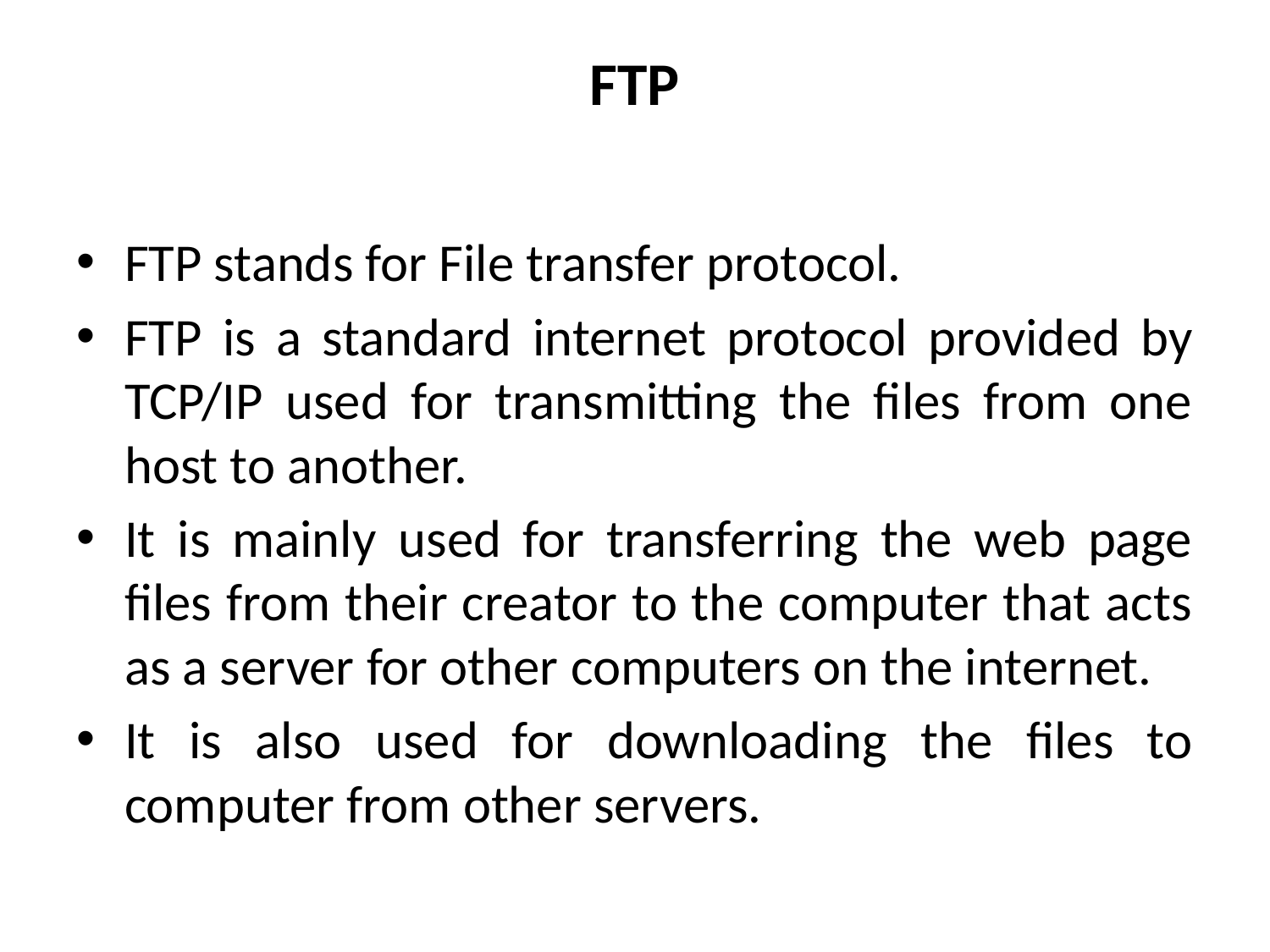

# FTP
FTP stands for File transfer protocol.
FTP is a standard internet protocol provided by TCP/IP used for transmitting the files from one host to another.
It is mainly used for transferring the web page files from their creator to the computer that acts as a server for other computers on the internet.
It is also used for downloading the files to computer from other servers.